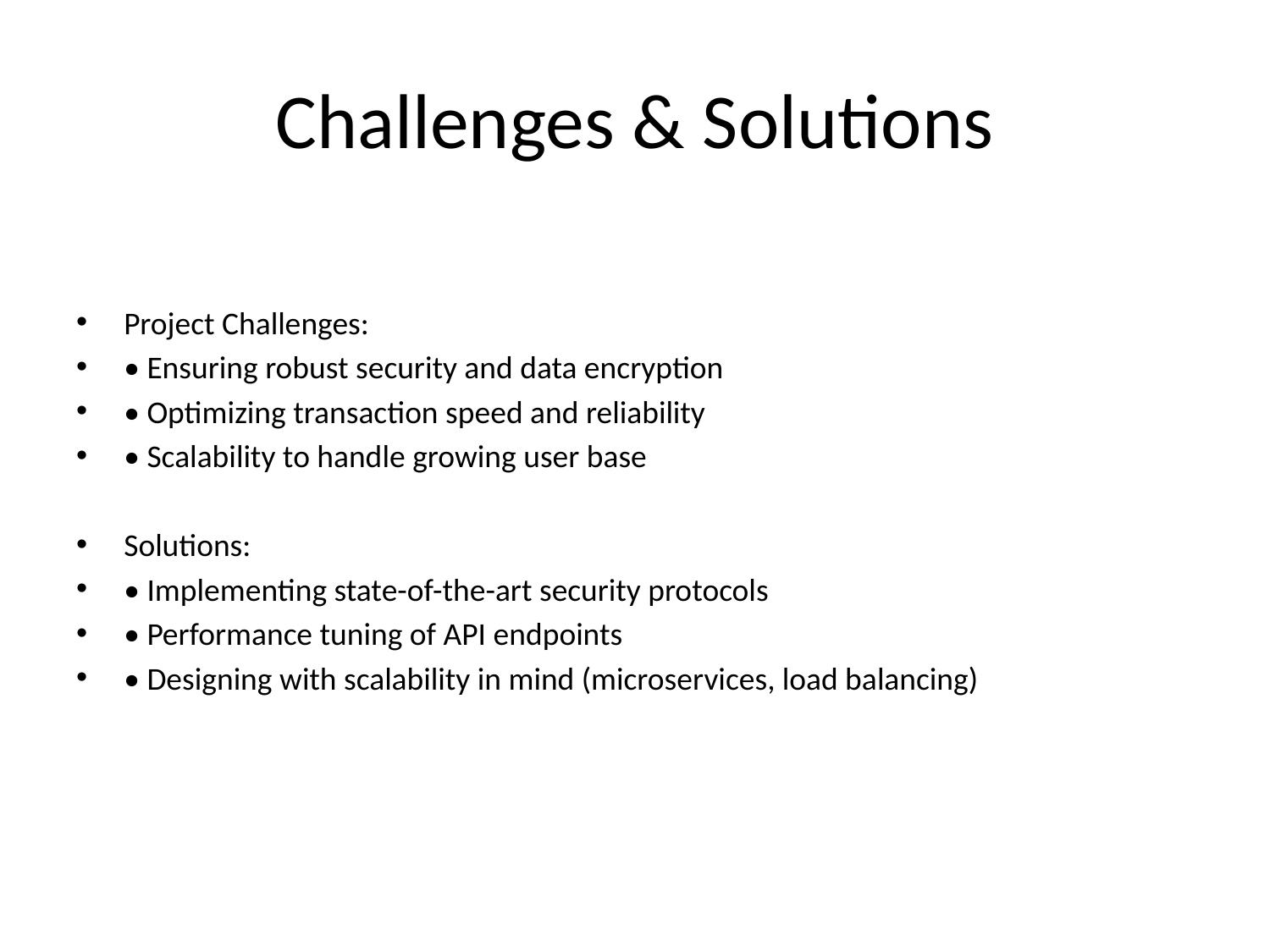

# Challenges & Solutions

Project Challenges:
• Ensuring robust security and data encryption
• Optimizing transaction speed and reliability
• Scalability to handle growing user base

Solutions:
• Implementing state-of-the-art security protocols
• Performance tuning of API endpoints
• Designing with scalability in mind (microservices, load balancing)